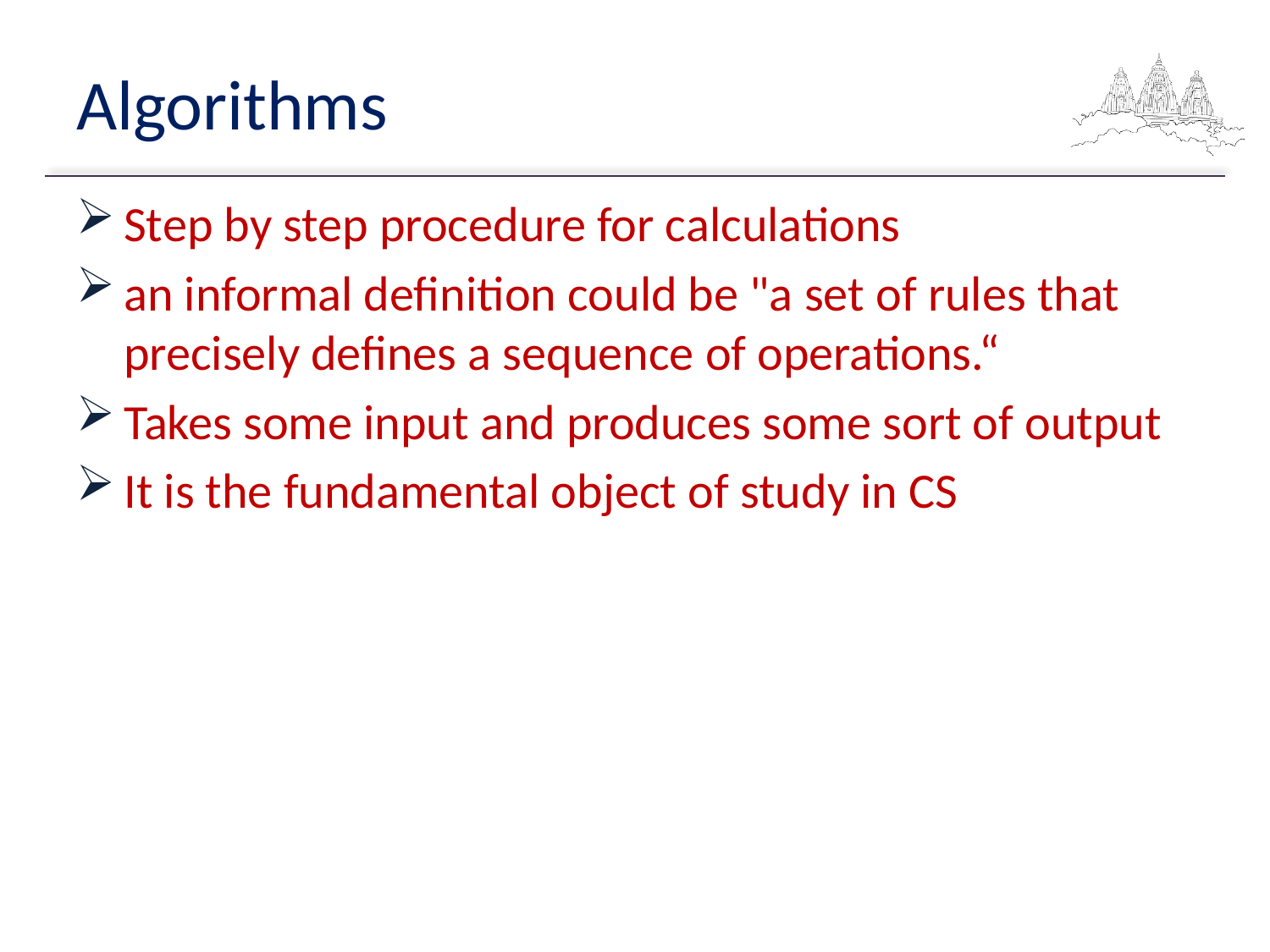

# Algorithms
Step by step procedure for calculations
an informal definition could be "a set of rules that precisely defines a sequence of operations.“
Takes some input and produces some sort of output
It is the fundamental object of study in CS